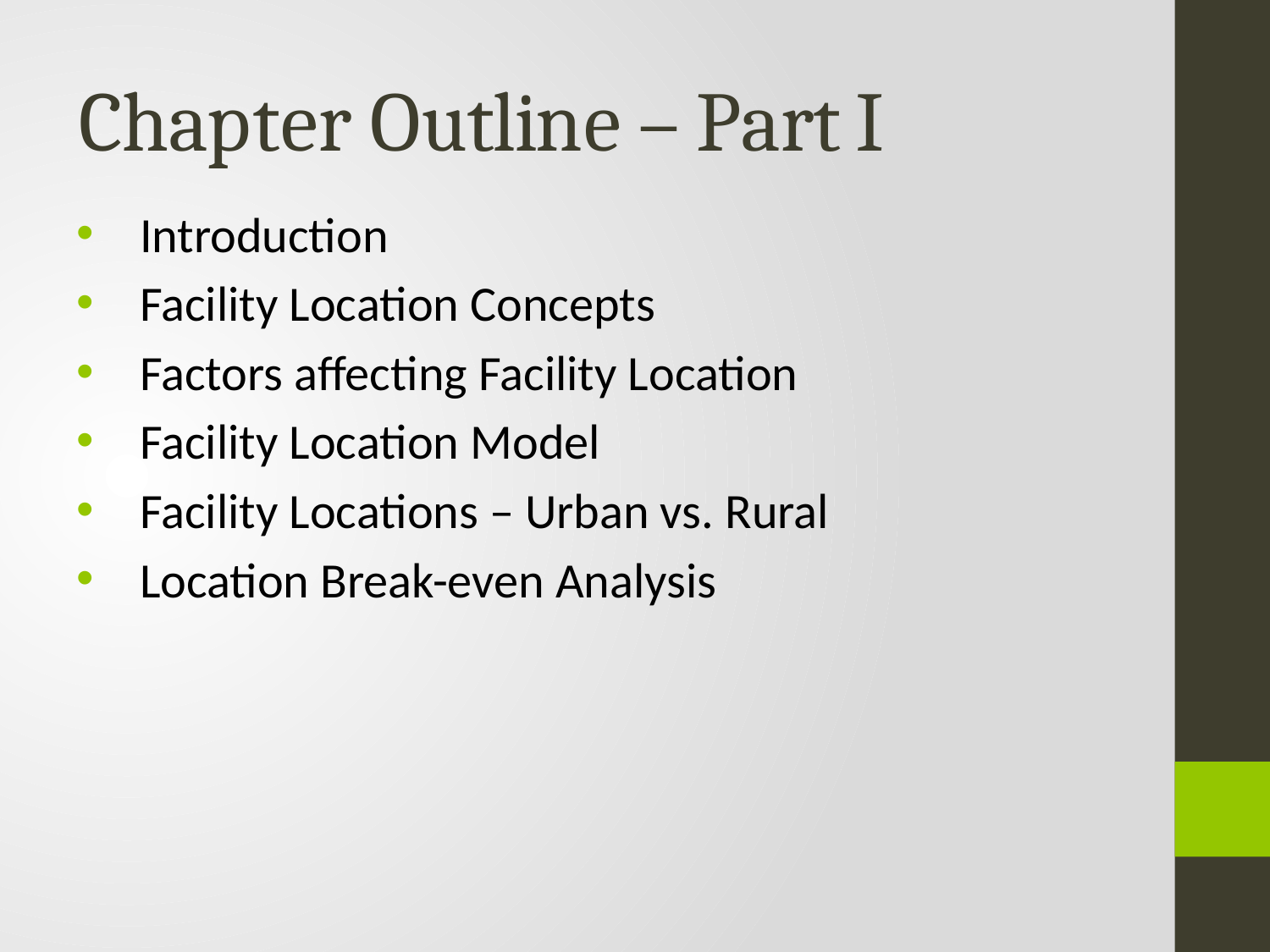

# Chapter Outline – Part I
Introduction
Facility Location Concepts
Factors affecting Facility Location
Facility Location Model
Facility Locations – Urban vs. Rural
Location Break-even Analysis